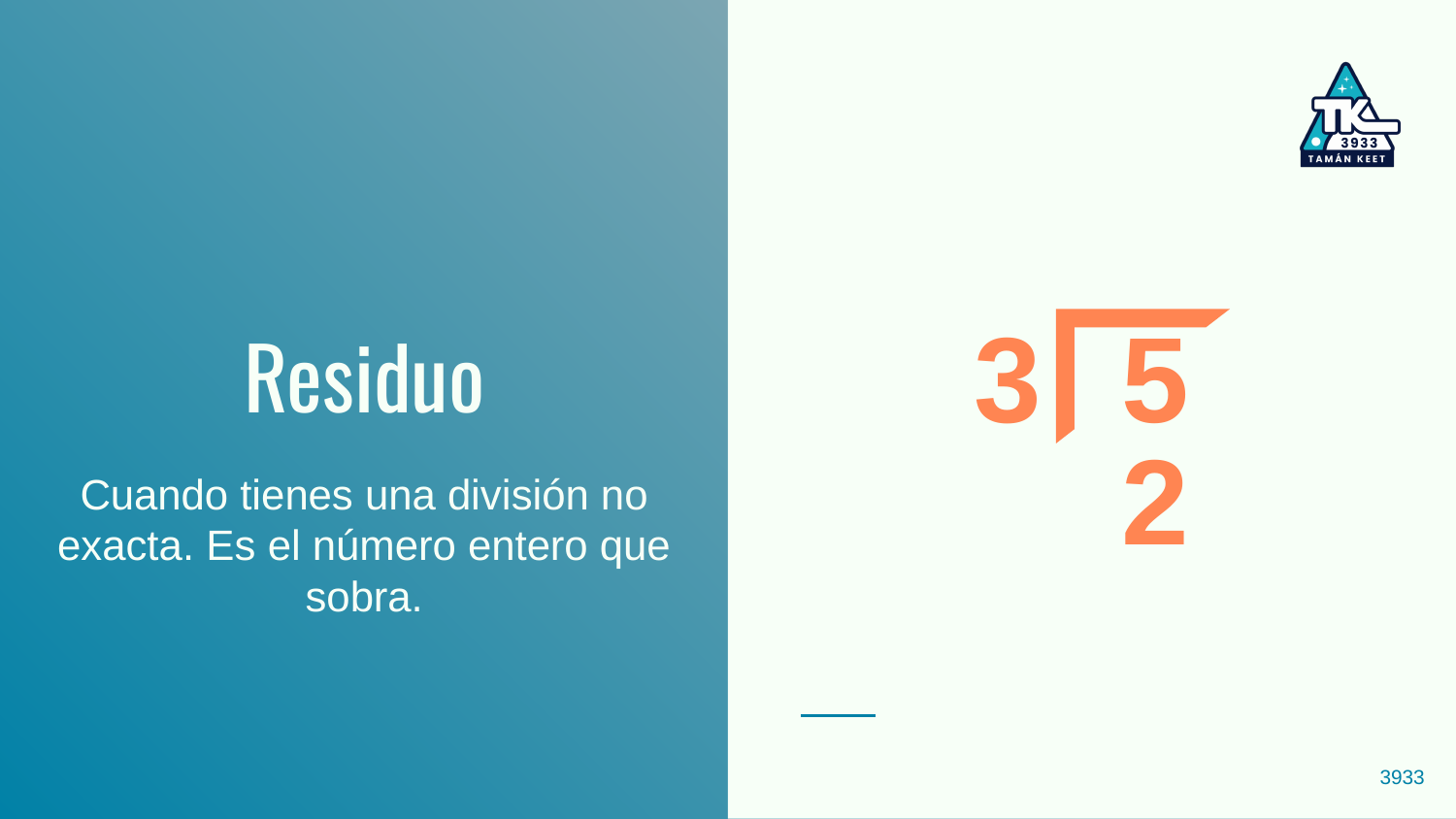

# Residuo

3
5
2
Cuando tienes una división no exacta. Es el número entero que sobra.
3933